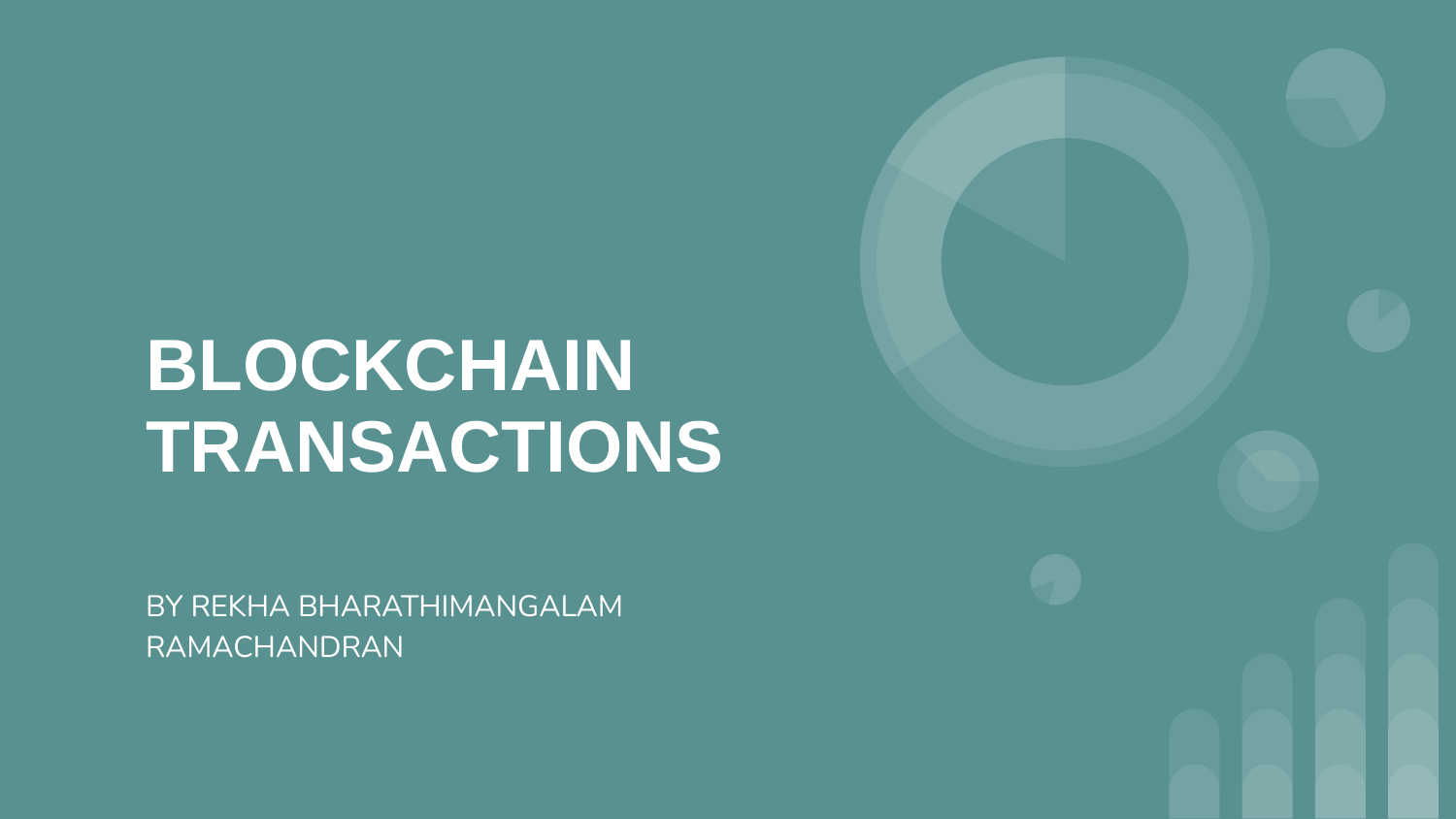

# BLOCKCHAIN TRANSACTIONS
BY REKHA BHARATHIMANGALAM RAMACHANDRAN